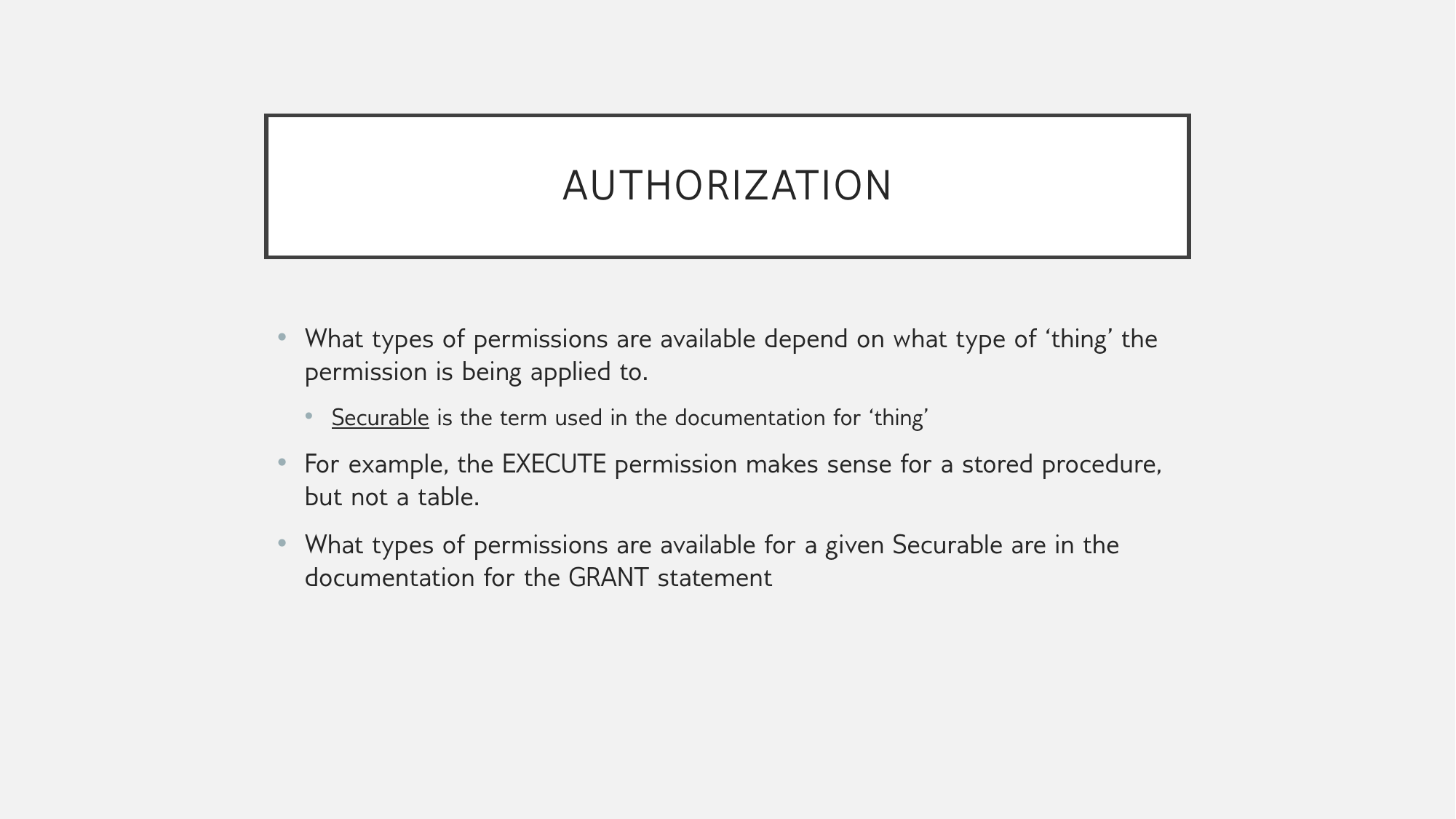

# Authorization
What types of permissions are available depend on what type of ‘thing’ the permission is being applied to.
Securable is the term used in the documentation for ‘thing’
For example, the EXECUTE permission makes sense for a stored procedure, but not a table.
What types of permissions are available for a given Securable are in the documentation for the GRANT statement